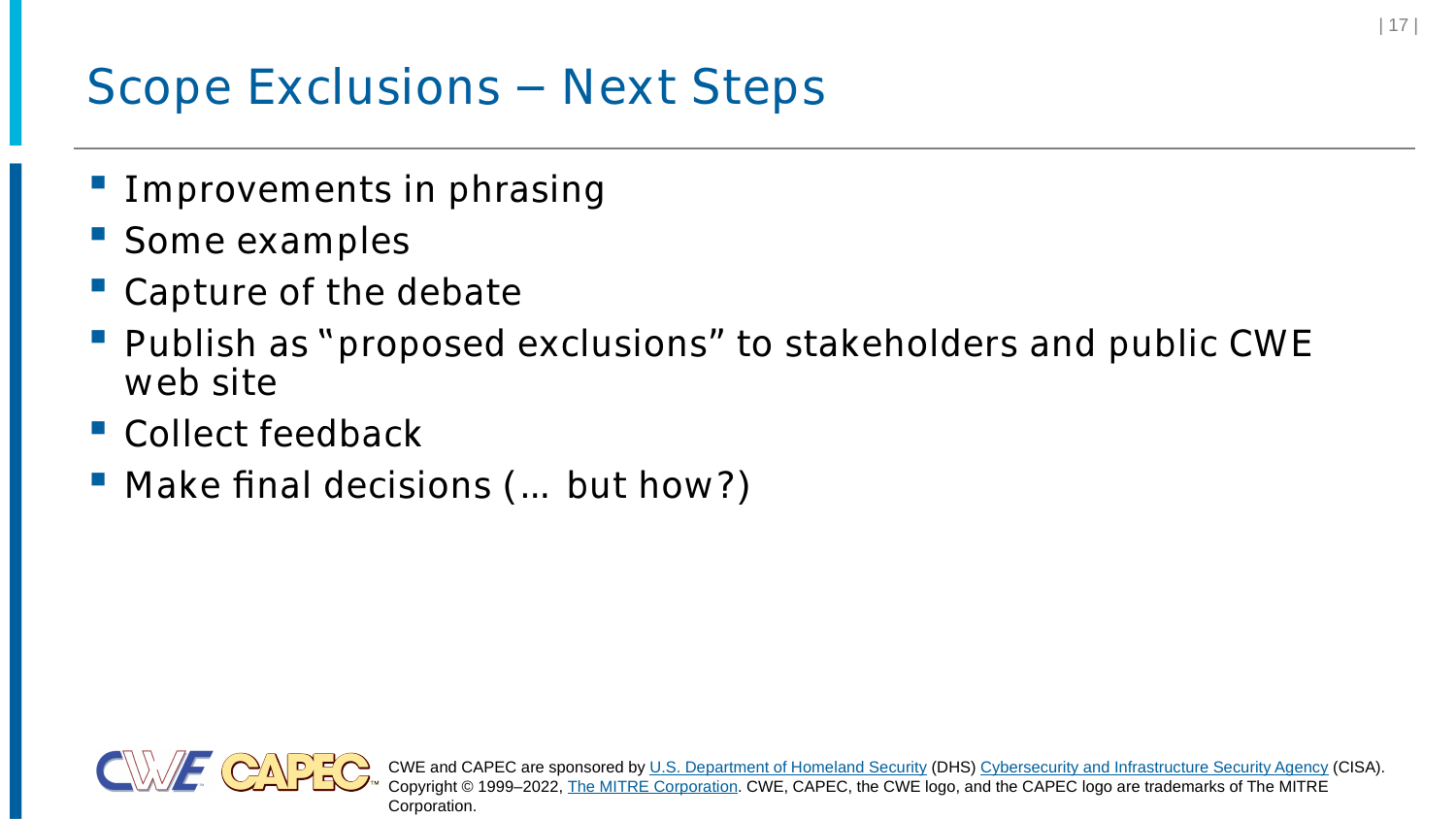

| 17 |
# Scope Exclusions – Next Steps
Improvements in phrasing
Some examples
Capture of the debate
Publish as “proposed exclusions” to stakeholders and public CWE web site
Collect feedback
Make final decisions (… but how?)